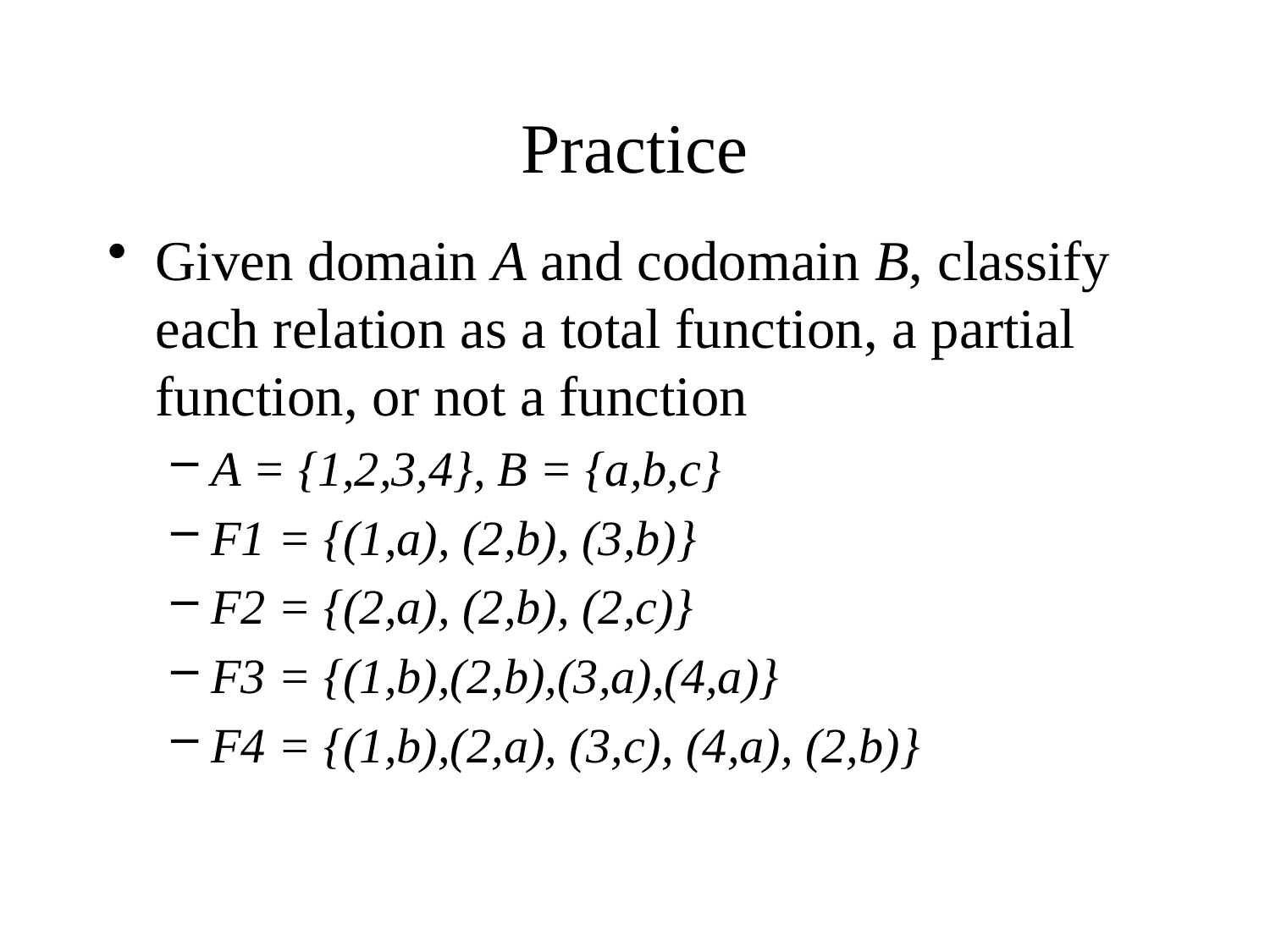

# Practice
Given domain A and codomain B, classify each relation as a total function, a partial function, or not a function
A = {1,2,3,4}, B = {a,b,c}
F1 = {(1,a), (2,b), (3,b)}
F2 = {(2,a), (2,b), (2,c)}
F3 = {(1,b),(2,b),(3,a),(4,a)}
F4 = {(1,b),(2,a), (3,c), (4,a), (2,b)}